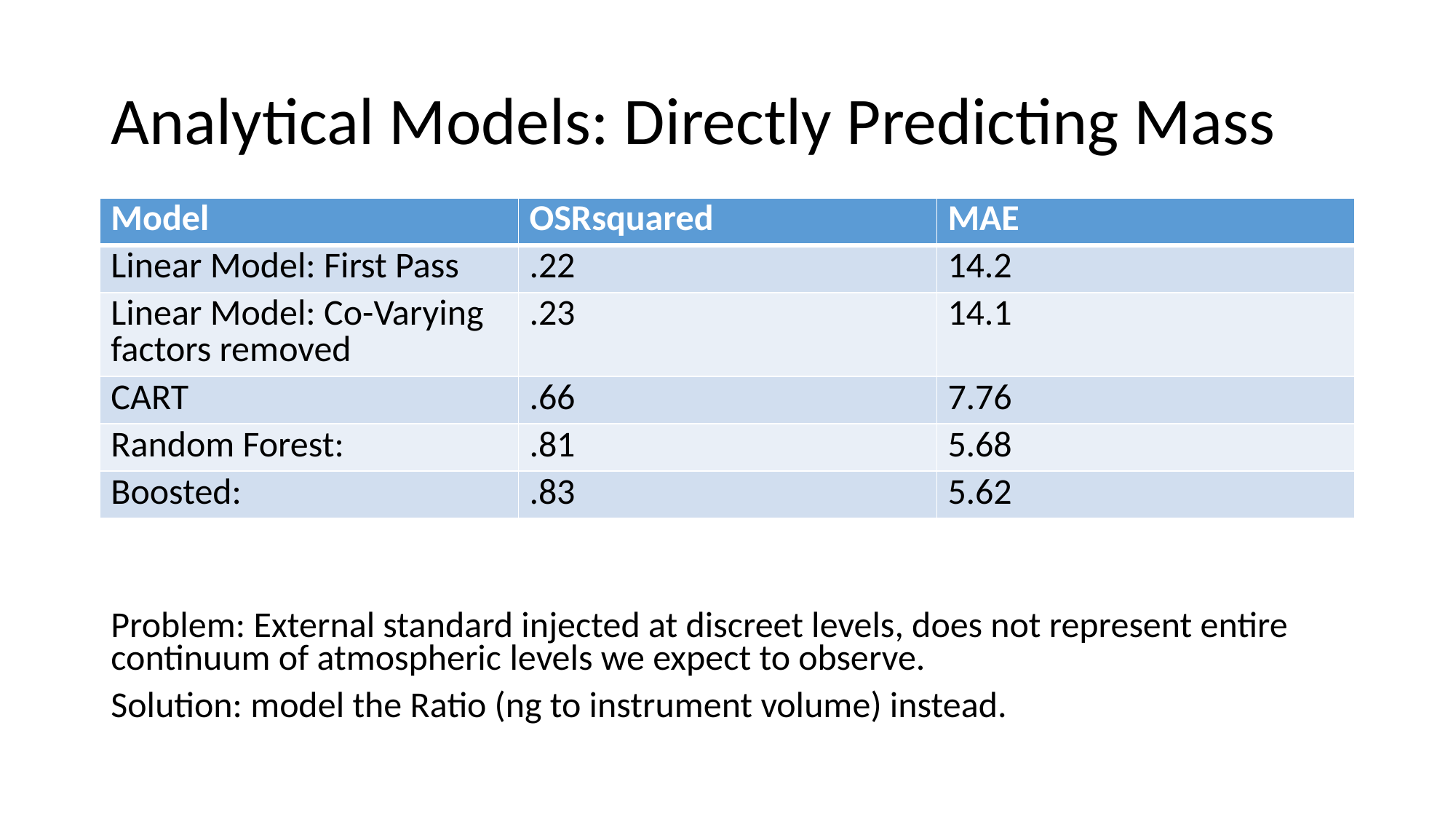

# Analytical Models: Directly Predicting Mass
| Model | OSRsquared | MAE |
| --- | --- | --- |
| Linear Model: First Pass | .22 | 14.2 |
| Linear Model: Co-Varying factors removed | .23 | 14.1 |
| CART | .66 | 7.76 |
| Random Forest: | .81 | 5.68 |
| Boosted: | .83 | 5.62 |
Problem: External standard injected at discreet levels, does not represent entire continuum of atmospheric levels we expect to observe.
Solution: model the Ratio (ng to instrument volume) instead.